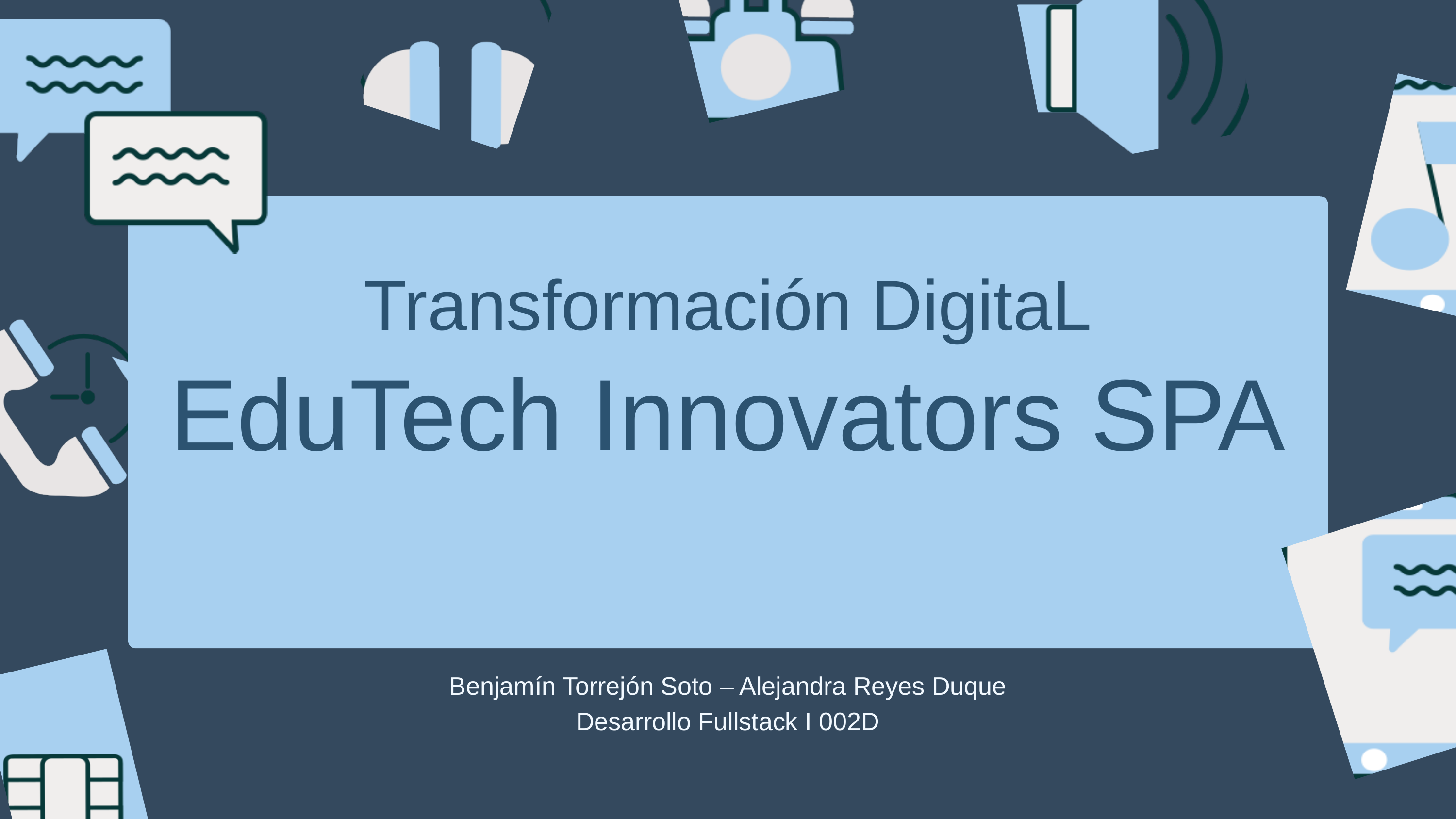

Transformación DigitaL

EduTech Innovators SPA

Benjamín Torrejón Soto – Alejandra Reyes Duque
Desarrollo Fullstack I 002D